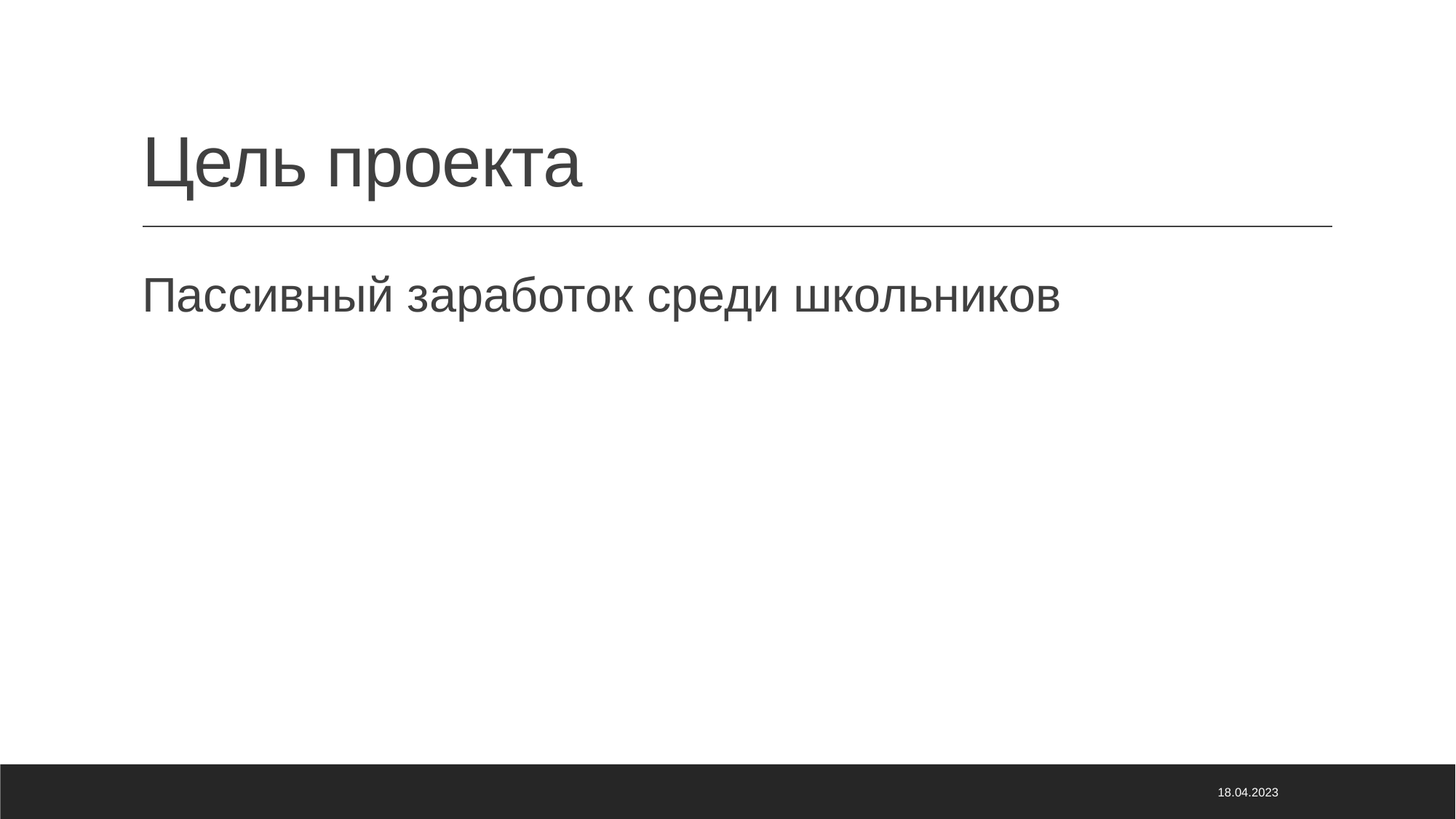

# Цель проекта
Пассивный заработок среди школьников
18.04.2023